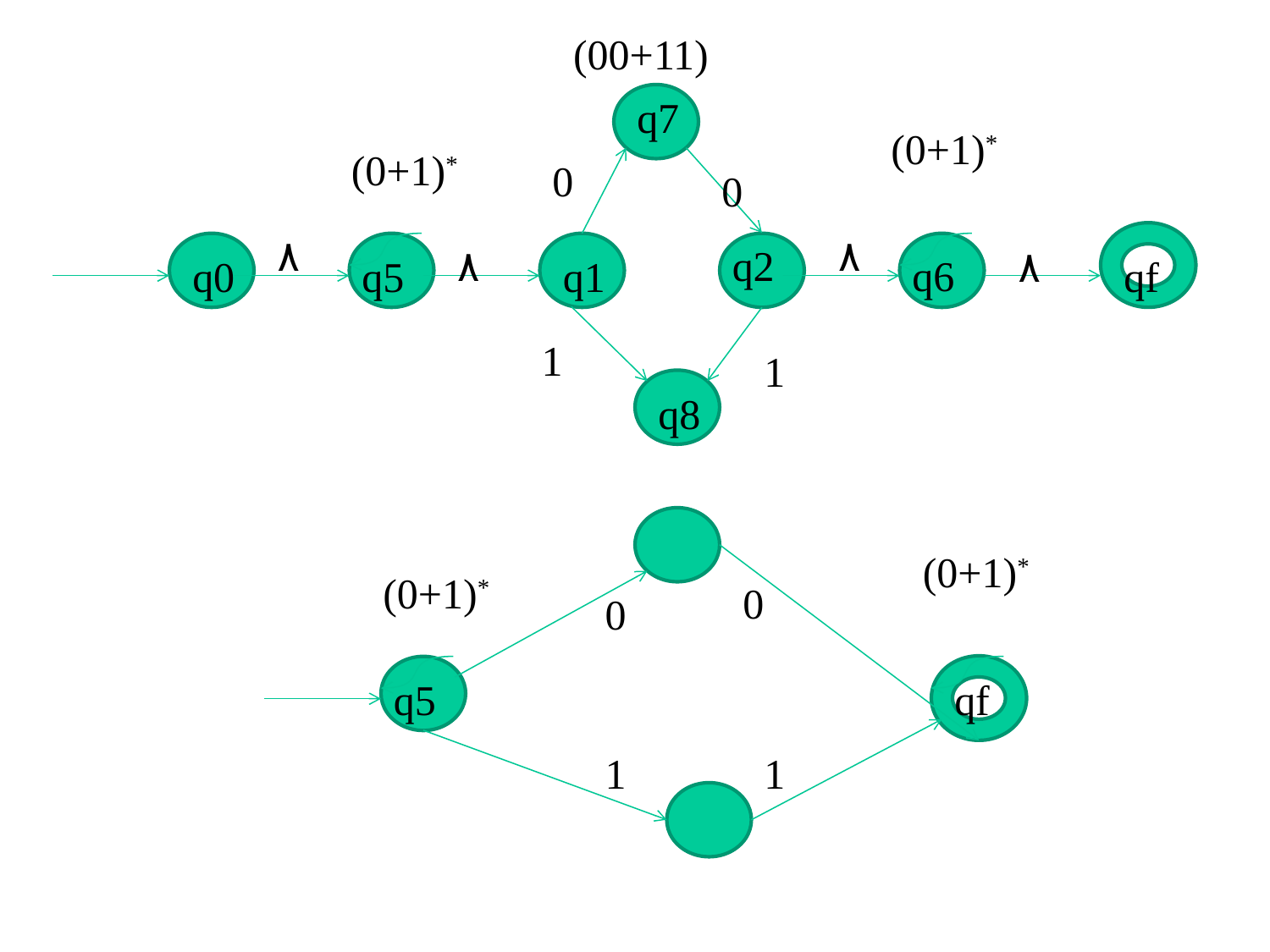

(00+11)

q7
(0+1)*
(0+1)*
۸
۸

۸
q2

۸
q6
q0
q5
q1
qf
0
0
1
1

q8

(0+1)*
(0+1)*

q5
qf
0
0
1
1